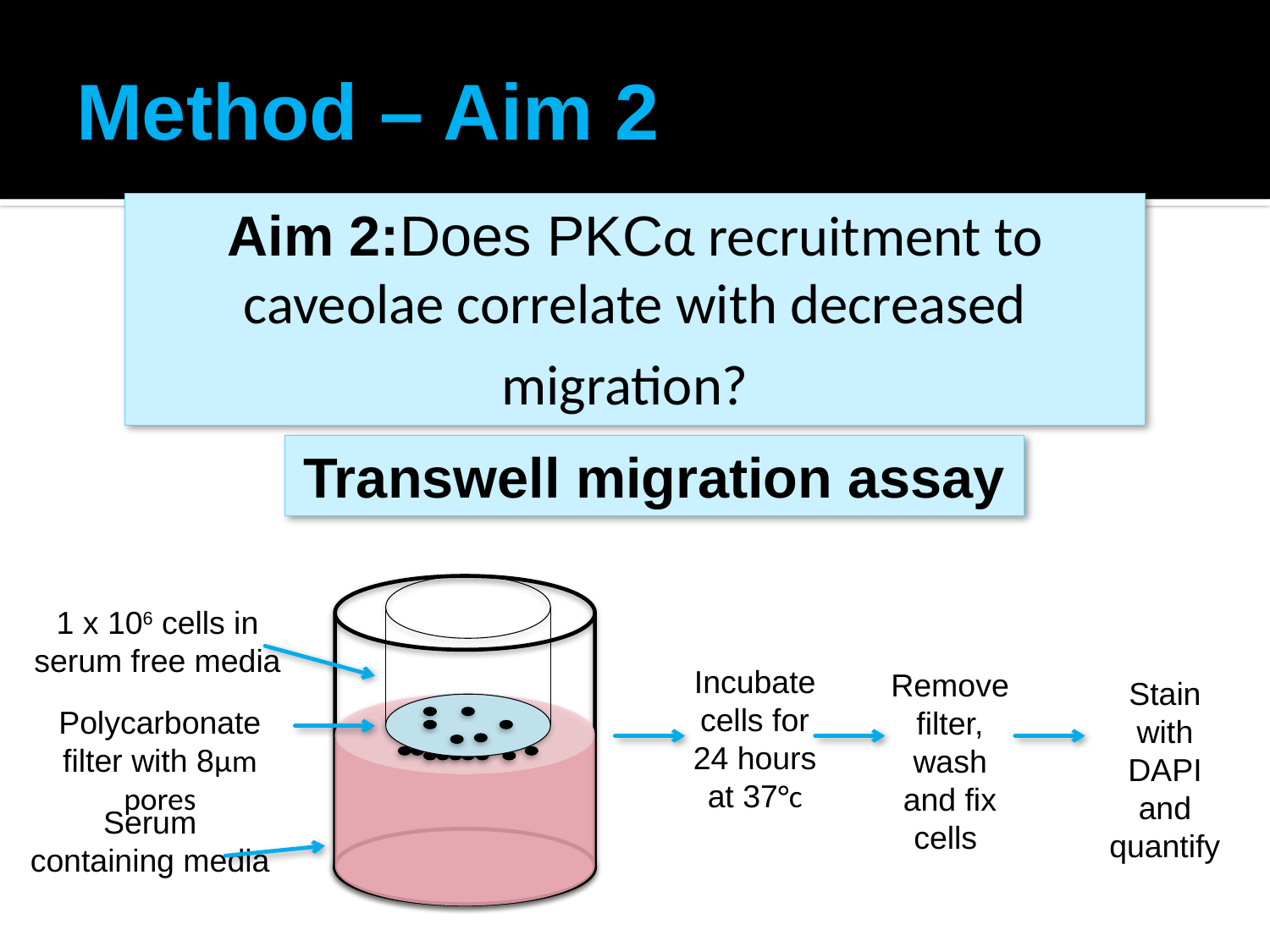

# Method – Aim 2
Aim 2:Does PKCα recruitment to caveolae correlate with decreased migration?
Transwell migration assay

1 x 106 cells in serum free media
Incubate cells for 24 hours at 37°c
Remove filter, wash and fix cells
Stain with DAPI and quantify
Polycarbonate filter with 8μm pores
Serum containing media